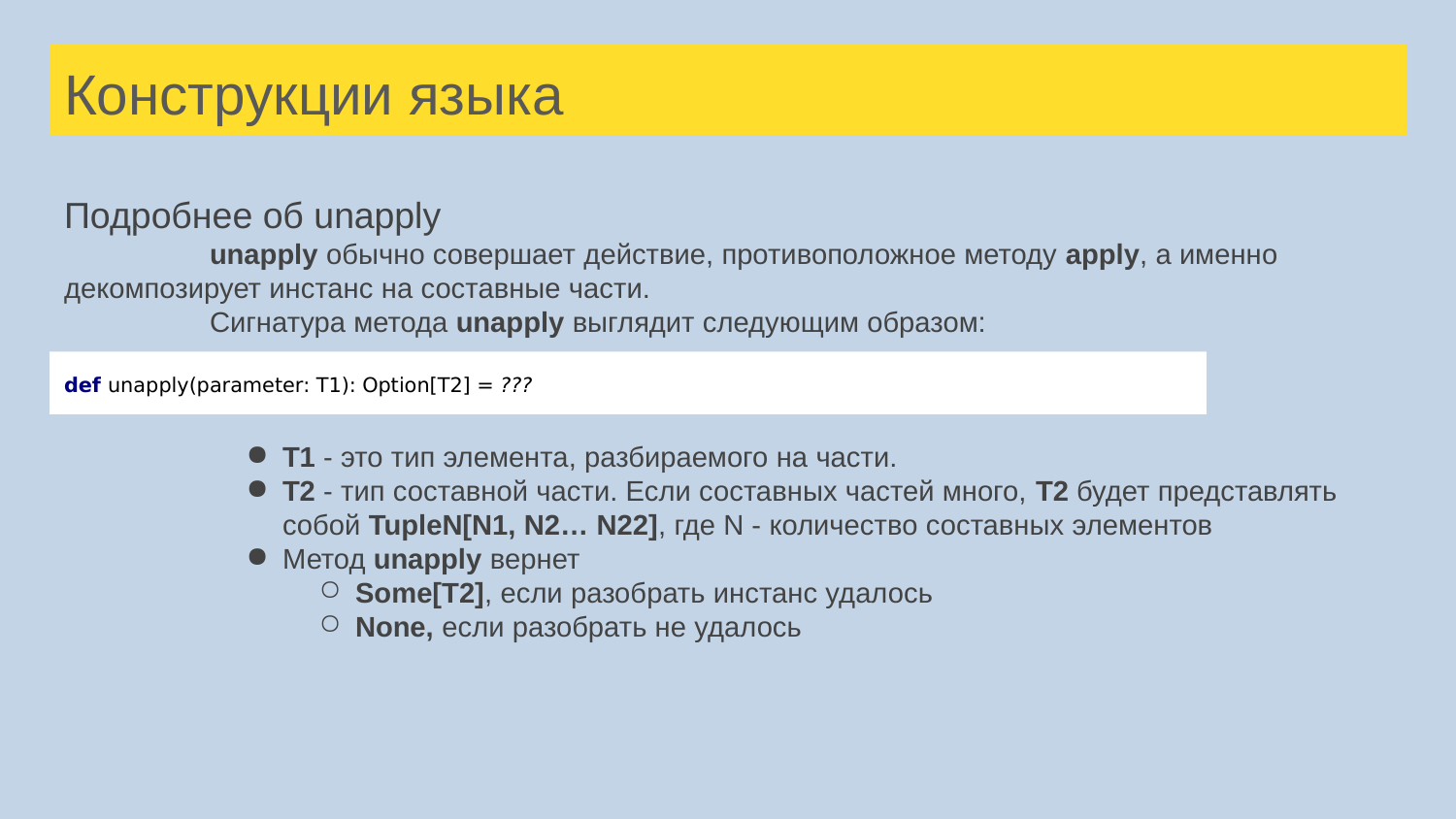

# Конструкции языка
Подробнее об unapply
	unapply обычно совершает действие, противоположное методу apply, а именно декомпозирует инстанс на составные части.
	Сигнатура метода unapply выглядит следующим образом:

T1 - это тип элемента, разбираемого на части.
Т2 - тип составной части. Если составных частей много, Т2 будет представлять собой TupleN[N1, N2… N22], где N - количество составных элементов
Метод unapply вернет
Some[T2], если разобрать инстанс удалось
None, если разобрать не удалось

def unapply(parameter: T1): Option[T2] = ???